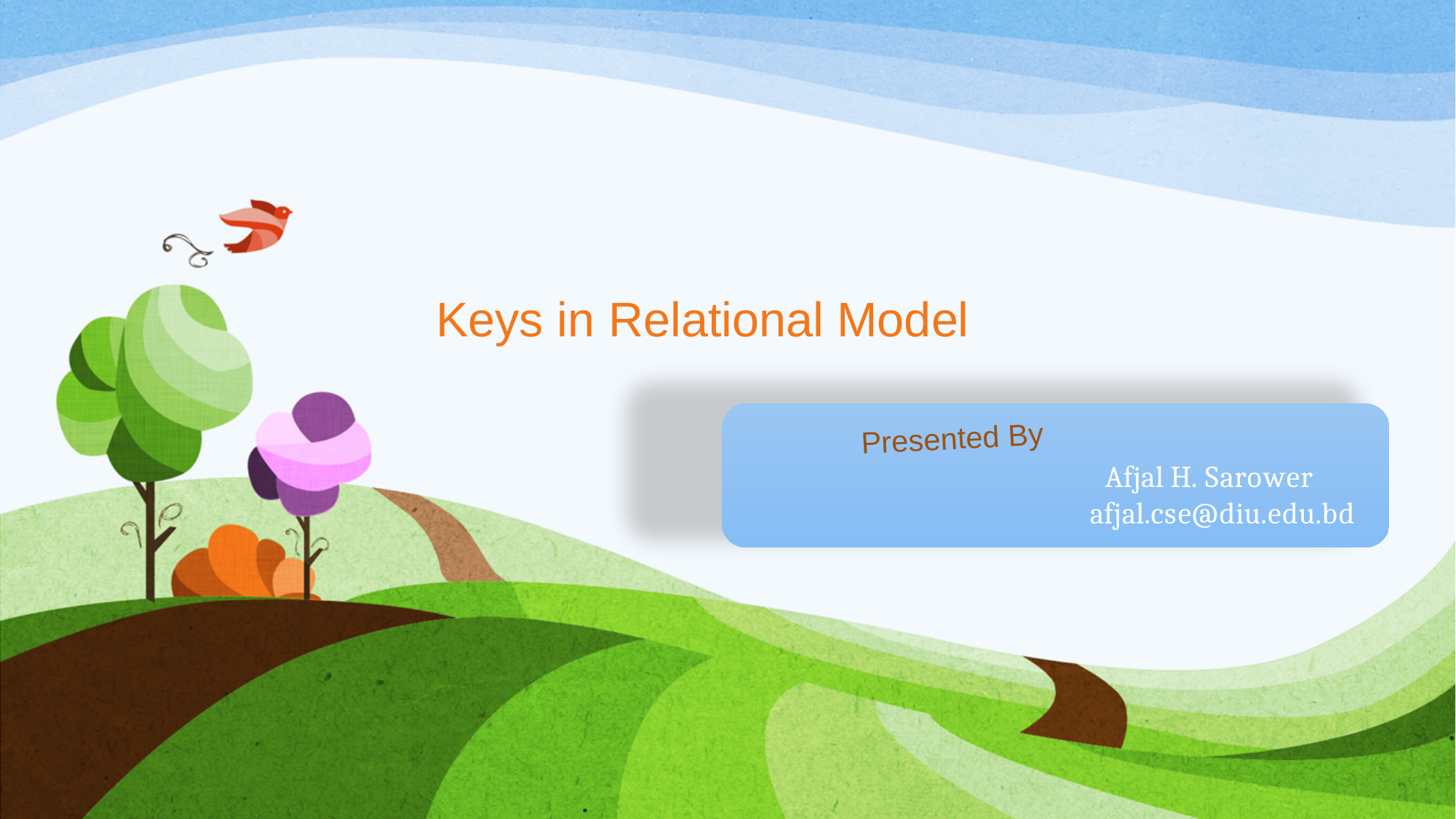

# Keys in Relational Model

Presented By
  Afjal H. Sarower
afjal.cse@diu.edu.bd